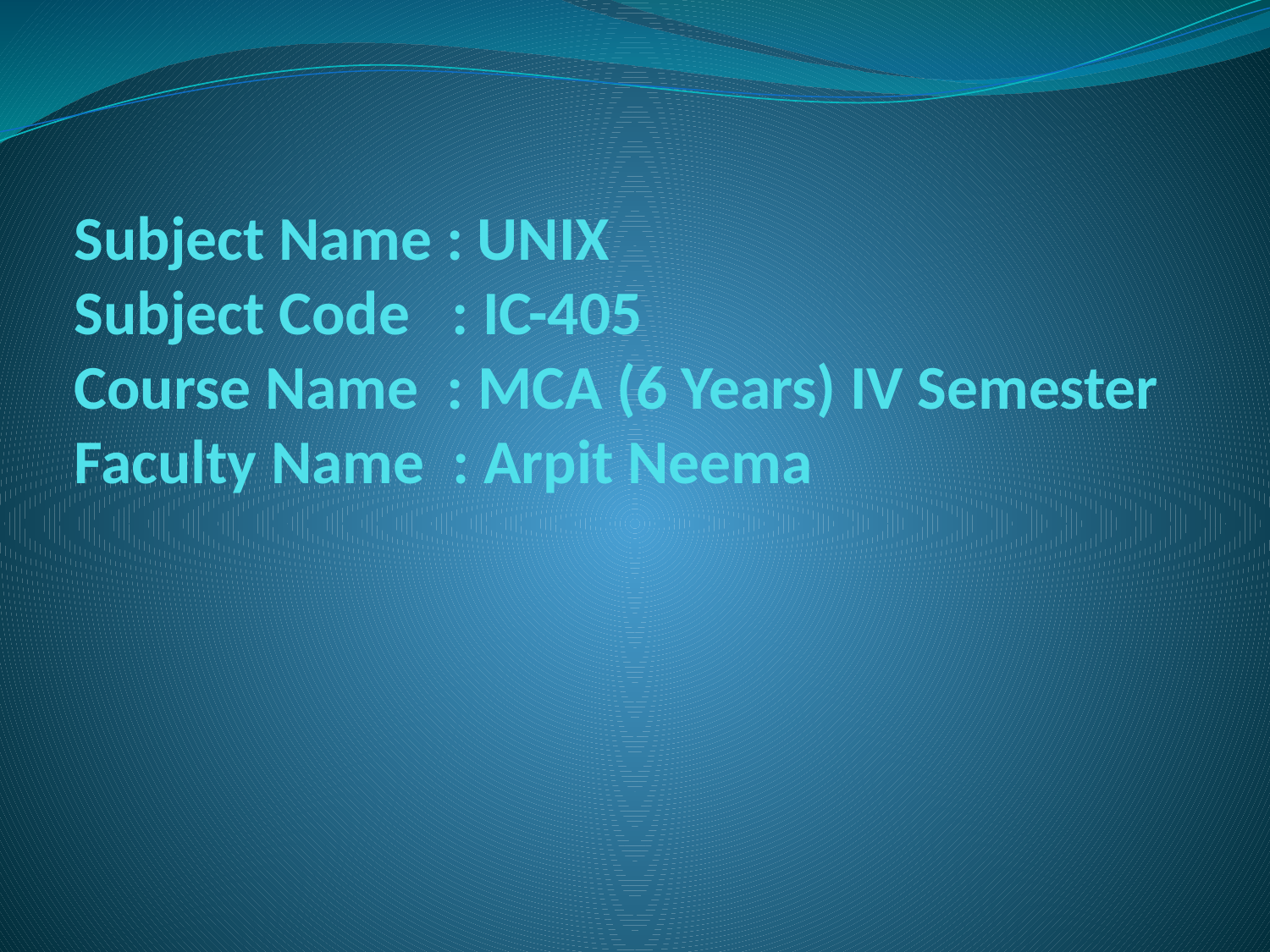

# Subject Name : UNIX Subject Code   : IC-405 Course Name  : MCA (6 Years) IV Semester Faculty Name  : Arpit Neema